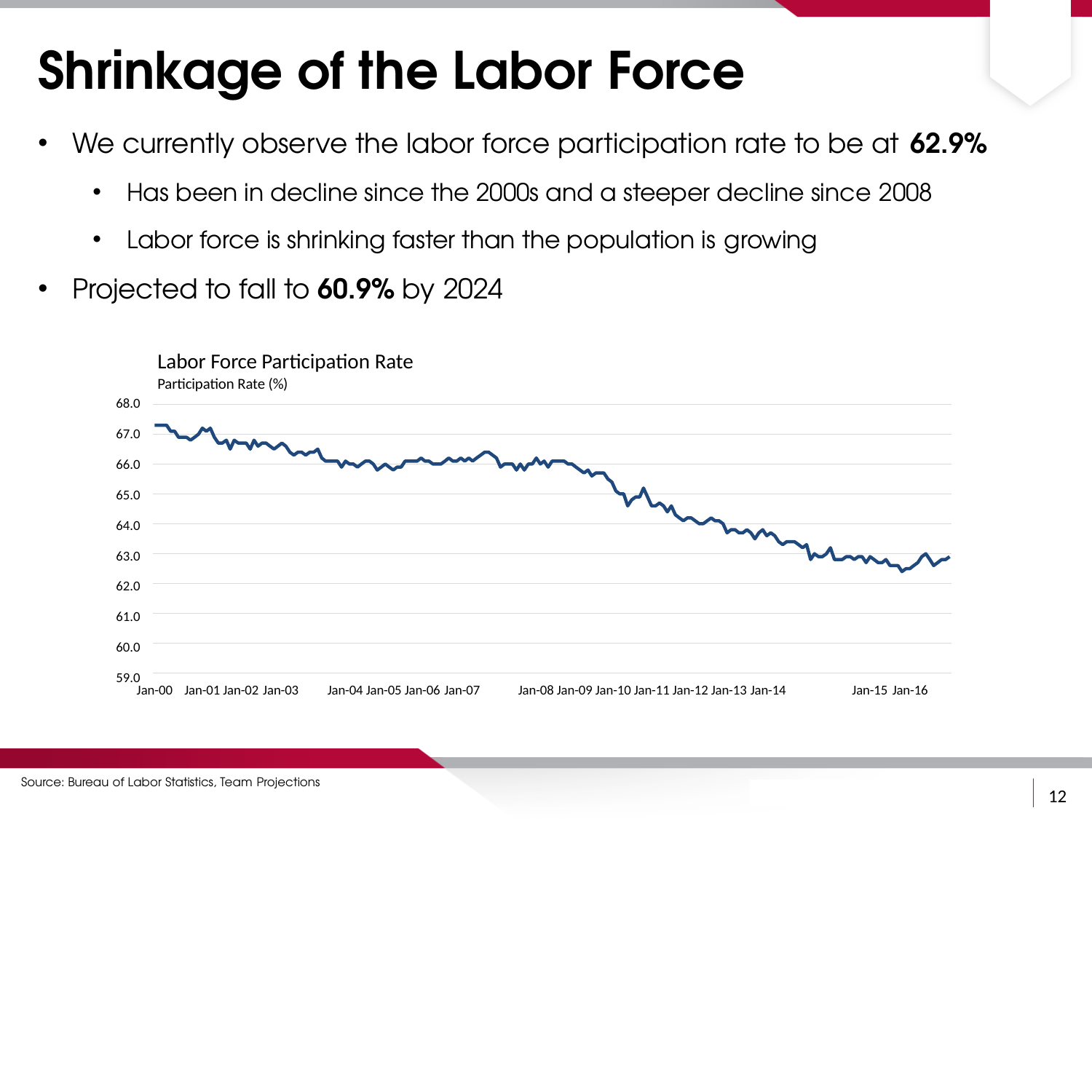

# Shrinkage of the Labor Force
We currently observe the labor force participation rate to be at 62.9%
Has been in decline since the 2000s and a steeper decline since 2008
Labor force is shrinking faster than the population is growing
Projected to fall to 60.9% by 2024

Labor Force Participation Rate
Participation Rate (%)
68.0

67.0

66.0

65.0

64.0

63.0

62.0

61.0

60.0

59.0

Jan-00
Jan-01 Jan-02 Jan-03
Jan-04 Jan-05 Jan-06 Jan-07
Jan-08 Jan-09 Jan-10 Jan-11 Jan-12 Jan-13 Jan-14
Jan-15 Jan-16
Source: Bureau of Labor Statistics, Team Projections

12